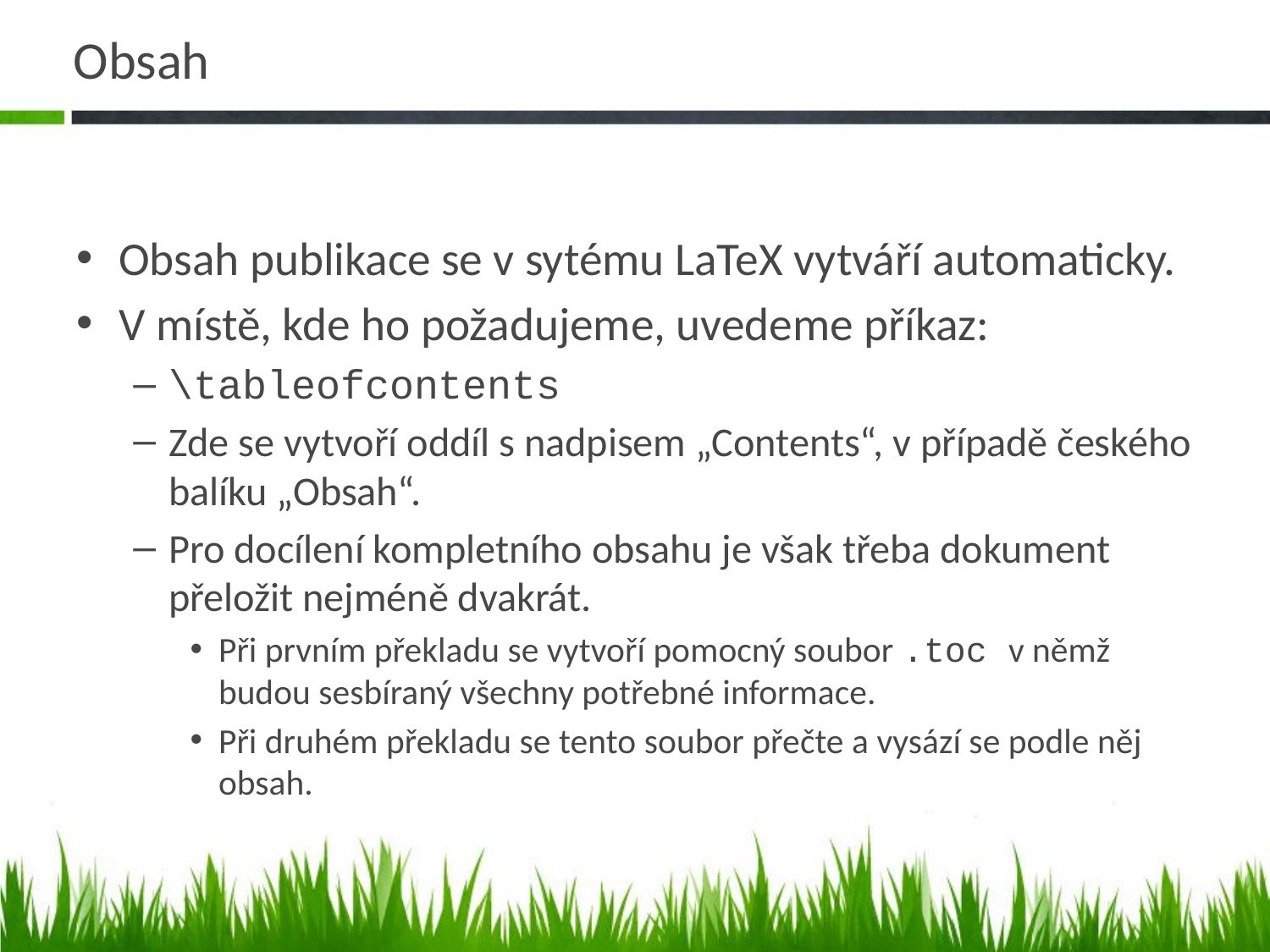

# Obsah
Obsah publikace se v sytému LaTeX vytváří automaticky.
V místě, kde ho požadujeme, uvedeme příkaz:
\tableofcontents
Zde se vytvoří oddíl s nadpisem „Contents“, v případě českého balíku „Obsah“.
Pro docílení kompletního obsahu je však třeba dokument přeložit nejméně dvakrát.
Při prvním překladu se vytvoří pomocný soubor .toc v němž budou sesbíraný všechny potřebné informace.
Při druhém překladu se tento soubor přečte a vysází se podle něj obsah.